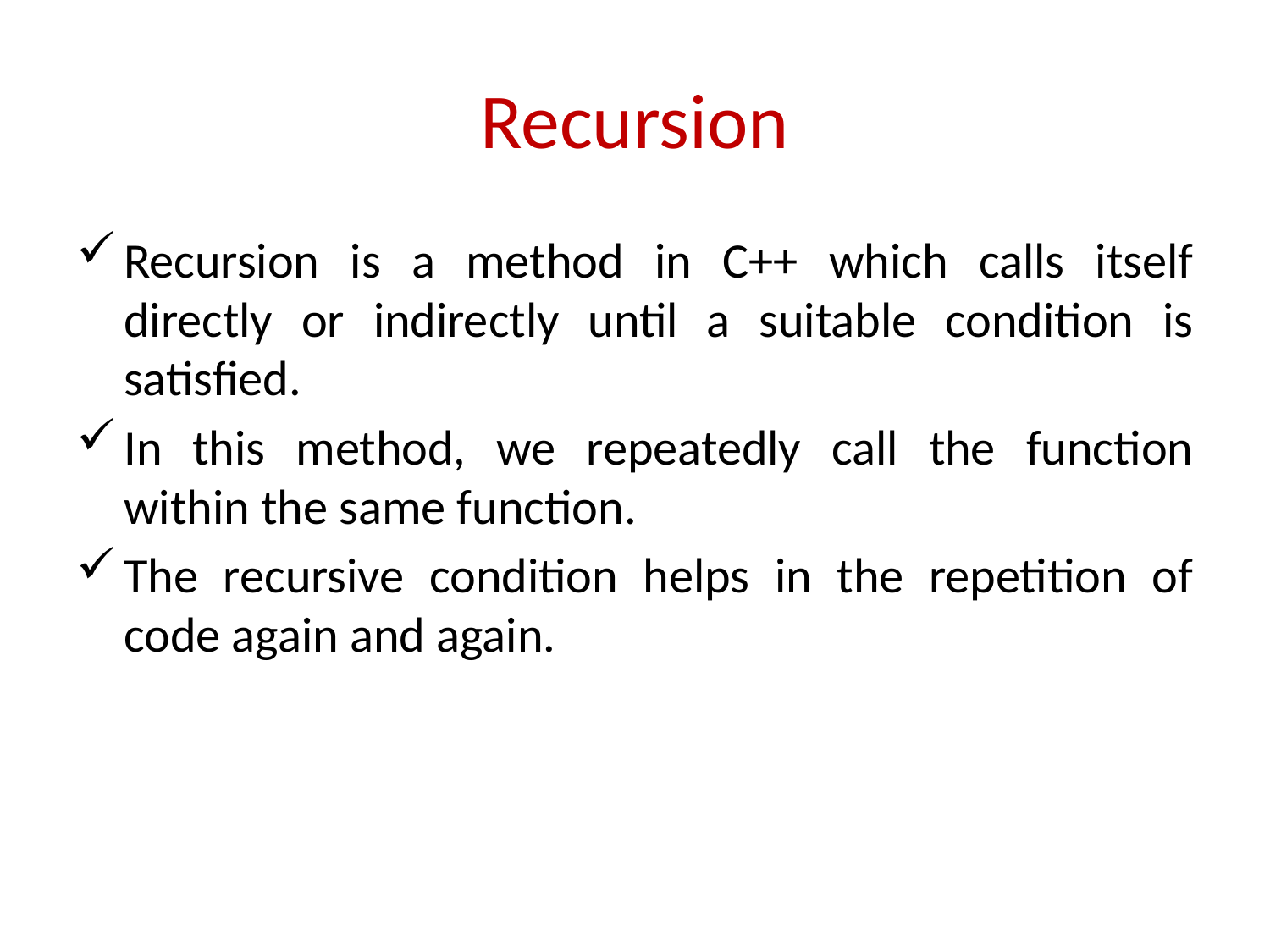

# Recursion
Recursion is a method in C++ which calls itself directly or indirectly until a suitable condition is satisfied.
In this method, we repeatedly call the function within the same function.
The recursive condition helps in the repetition of code again and again.